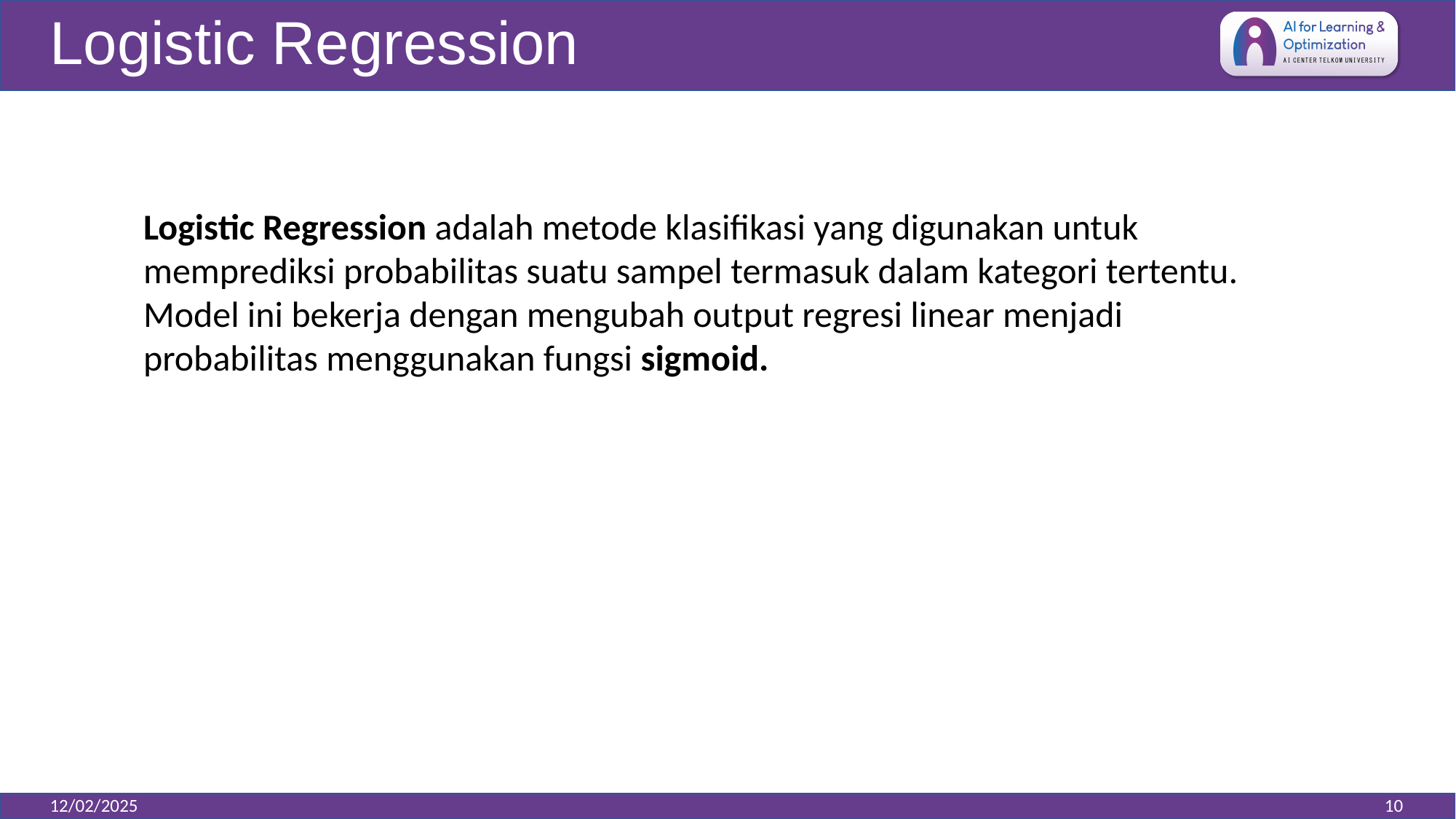

Logistic Regression
#
Logistic Regression adalah metode klasifikasi yang digunakan untuk memprediksi probabilitas suatu sampel termasuk dalam kategori tertentu. Model ini bekerja dengan mengubah output regresi linear menjadi probabilitas menggunakan fungsi sigmoid.
12/02/2025
10